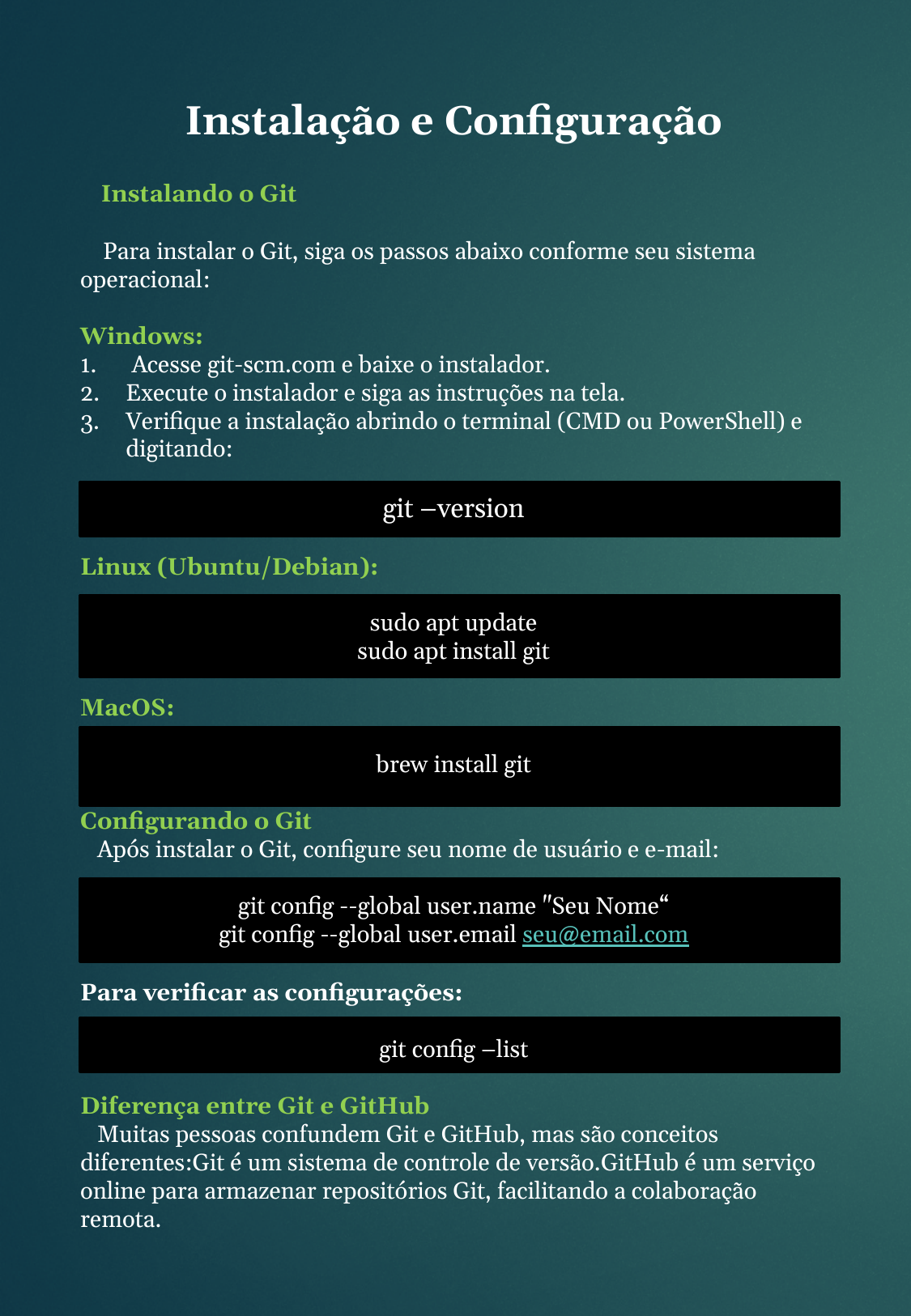

Instalação e Configuração

   Instalando o Git

    Para instalar o Git, siga os passos abaixo conforme seu sistema operacional:

Windows:
 Acesse git-scm.com e baixe o instalador.
Execute o instalador e siga as instruções na tela.
Verifique a instalação abrindo o terminal (CMD ou PowerShell) e digitando:

git –version

Linux (Ubuntu/Debian):

sudo apt update
sudo apt install git

MacOS:

brew install git

Configurando o Git
   Após instalar o Git, configure seu nome de usuário e e-mail:

git config --global user.name "Seu Nome“
git config --global user.email seu@email.com

Para verificar as configurações:

git config –list

Diferença entre Git e GitHub
   Muitas pessoas confundem Git e GitHub, mas são conceitos diferentes:Git é um sistema de controle de versão.GitHub é um serviço online para armazenar repositórios Git, facilitando a colaboração remota.